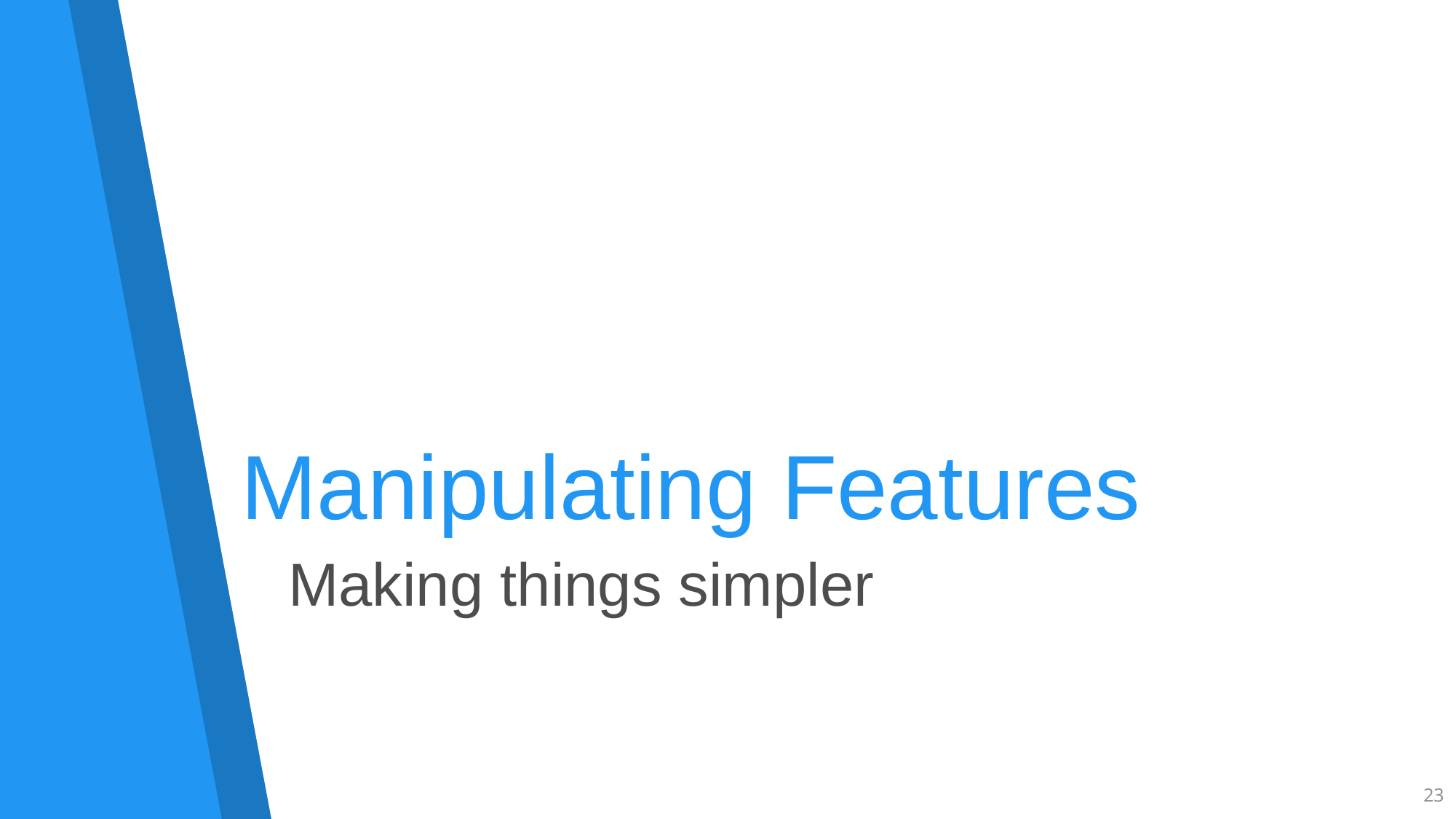

# Manipulating Features
Making things simpler
23